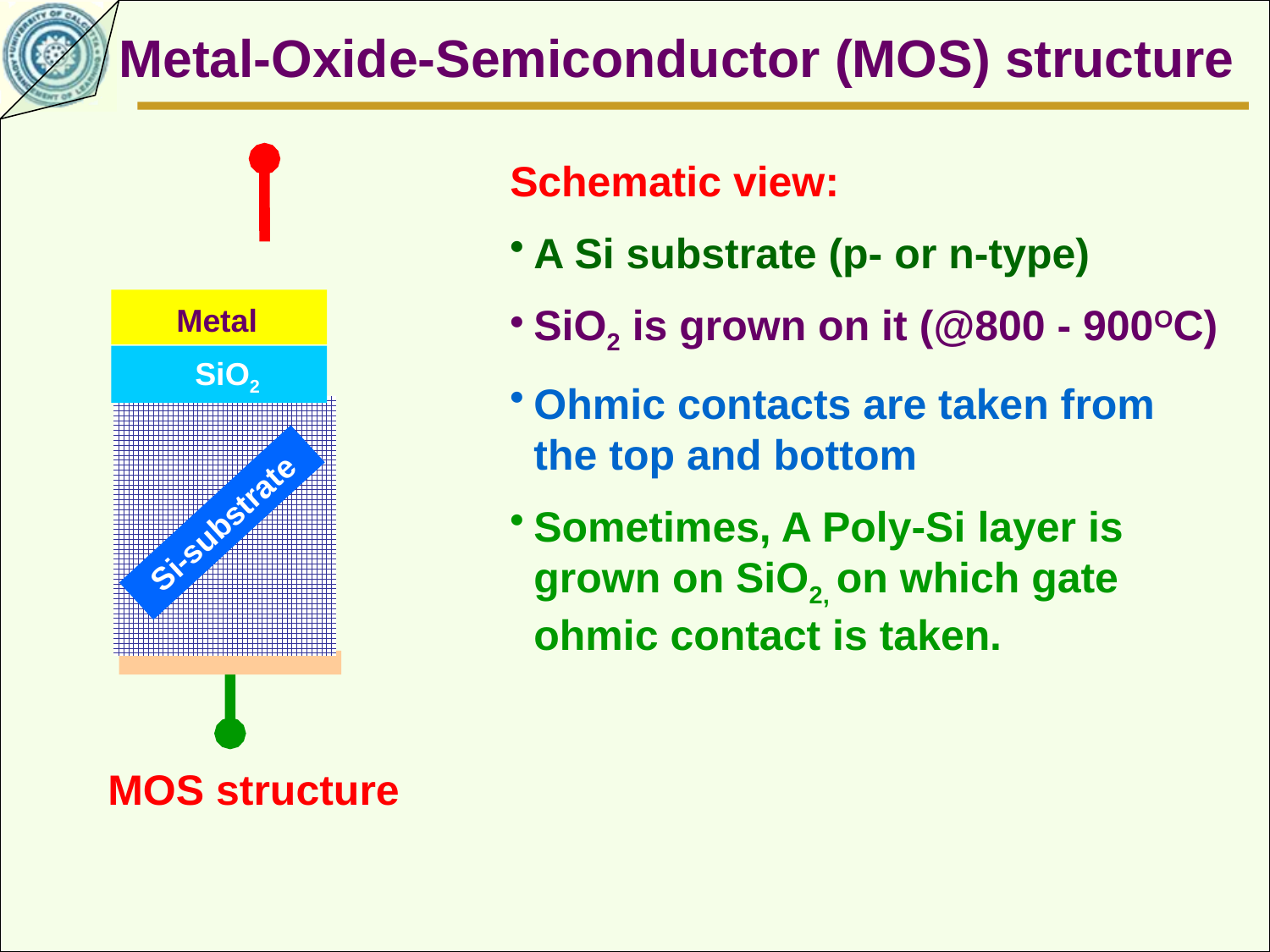

Metal-Oxide-Semiconductor (MOS) structure
Schematic view:
A Si substrate (p- or n-type)
SiO2 is grown on it (@800 - 900OC)
Ohmic contacts are taken from the top and bottom
Sometimes, A Poly-Si layer is grown on SiO2, on which gate ohmic contact is taken.

Metal

SiO2

Si-substrate

MOS structure